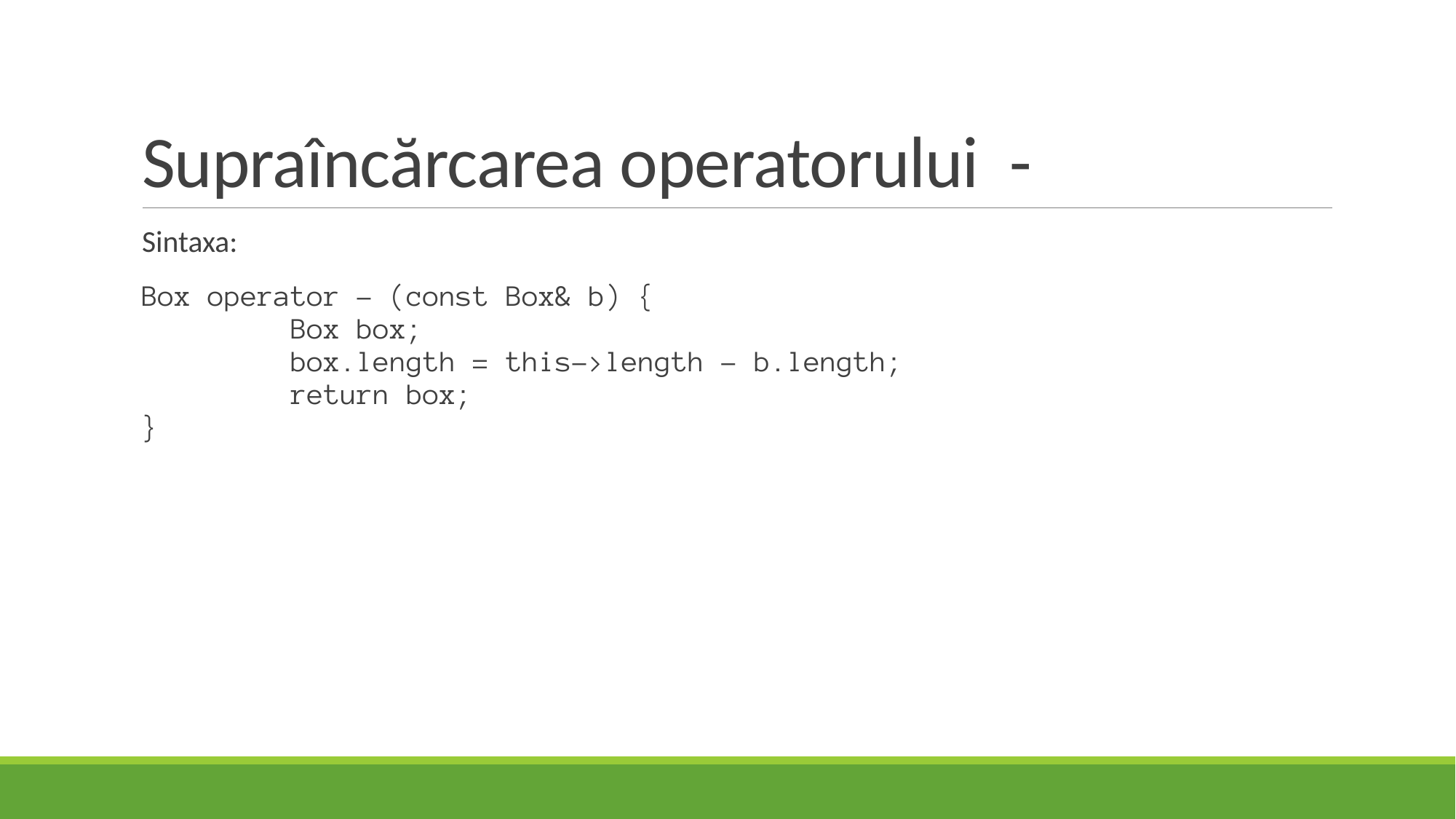

# Supraîncărcarea operatorului  -
Sintaxa:
Box operator - (const Box& b) {
         Box box;
         box.length = this->length - b.length;
         return box;
}